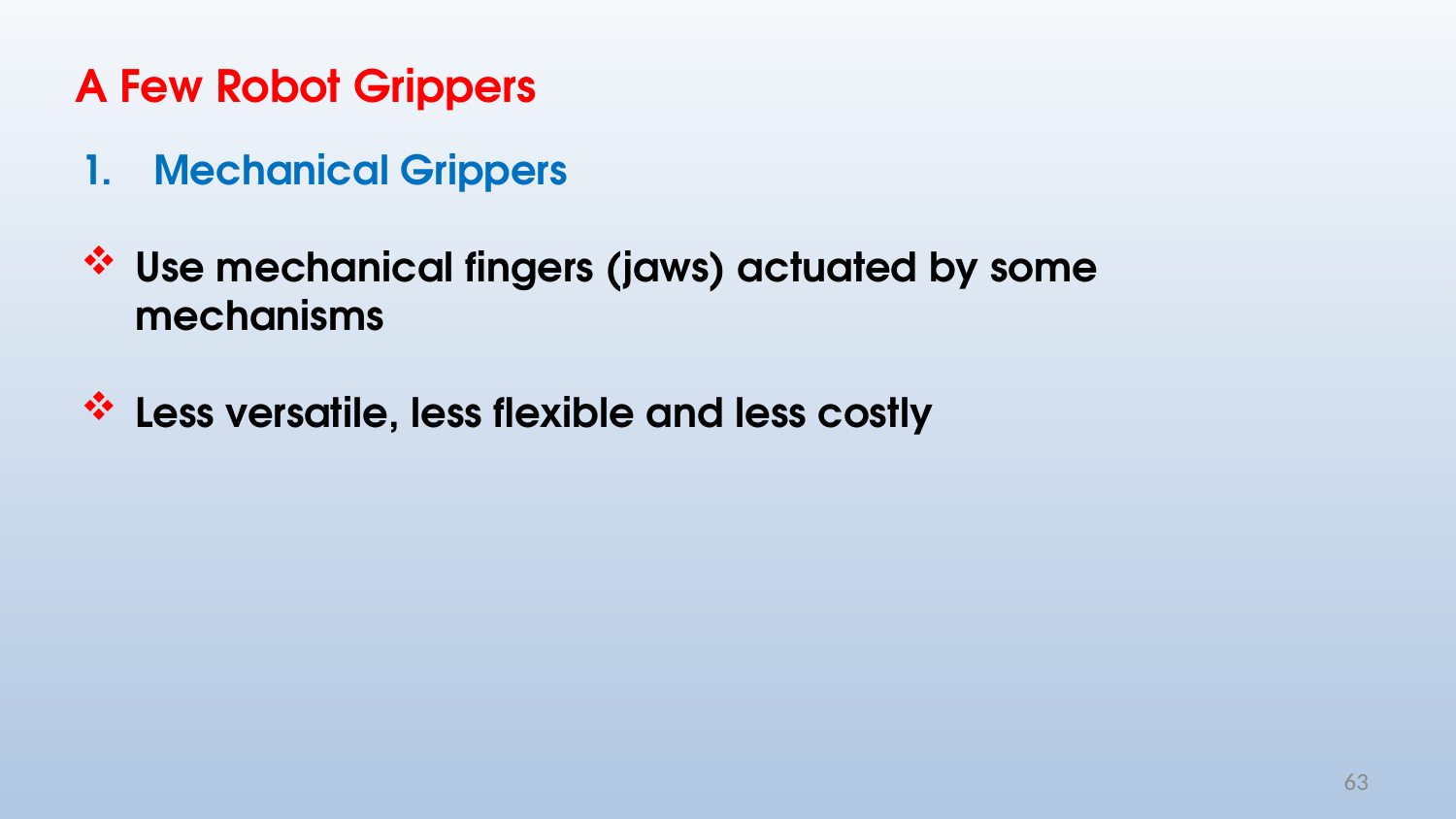

A Few Robot Grippers

Mechanical Grippers

Use mechanical fingers (jaws) actuated by some mechanisms

Less versatile, less flexible and less costly
63